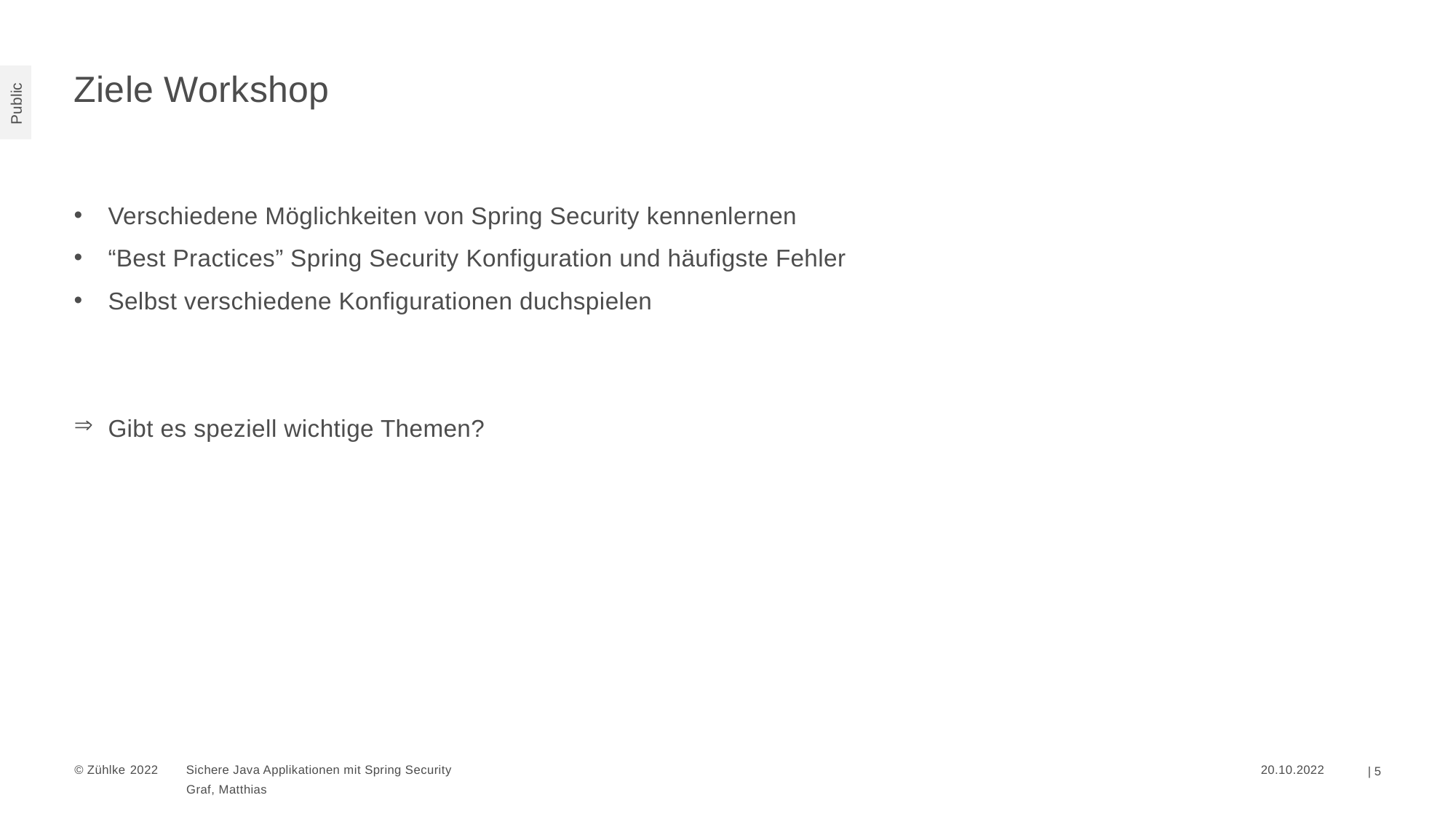

# Ziele Workshop

Verschiedene Möglichkeiten von Spring Security kennenlernen
“Best Practices” Spring Security Konfiguration und häufigste Fehler
Selbst verschiedene Konfigurationen duchspielen

Gibt es speziell wichtige Themen?

| 5
20.10.2022